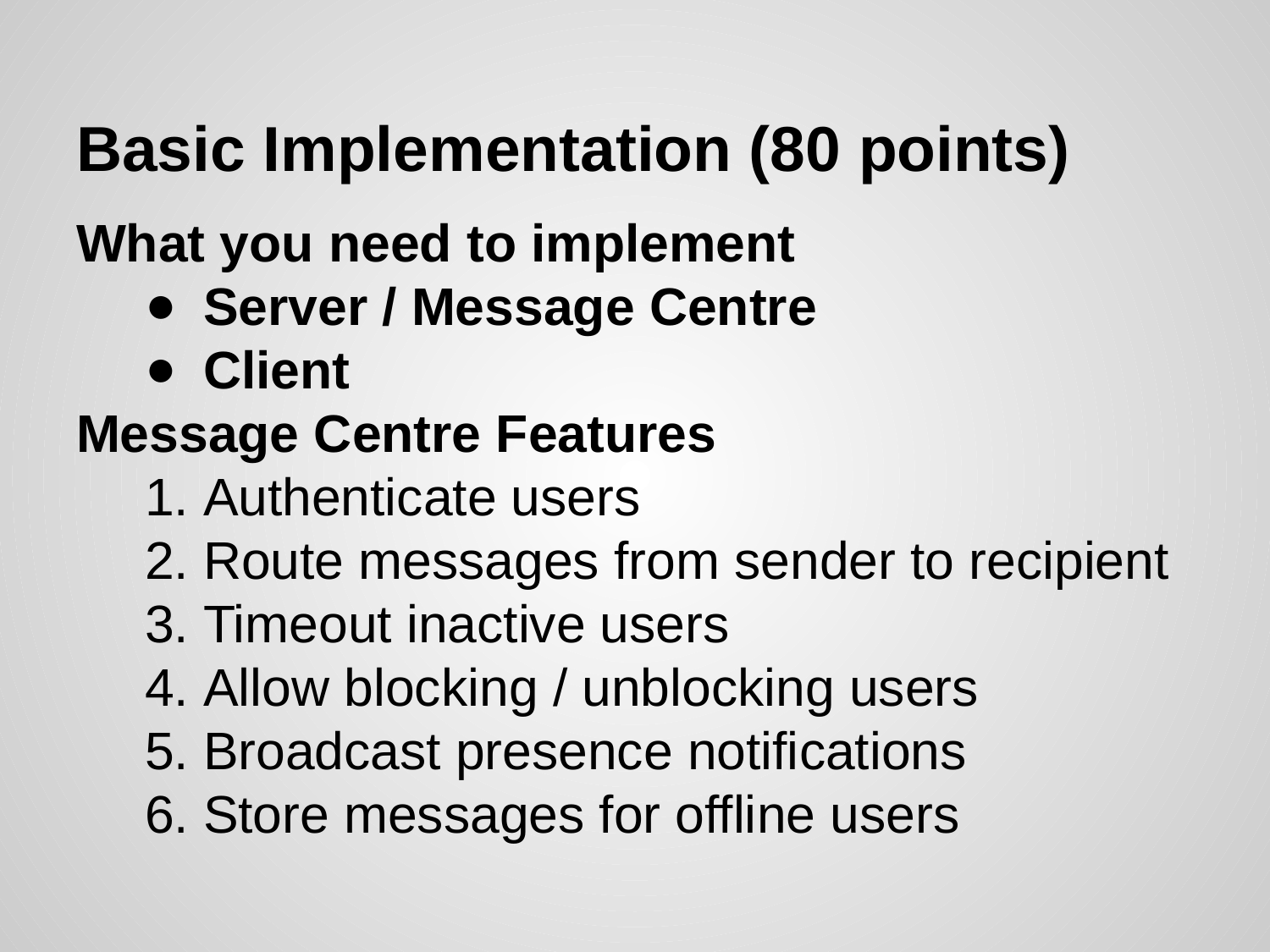

# Basic Implementation (80 points)
What you need to implement
Server / Message Centre
Client
Message Centre Features
Authenticate users
Route messages from sender to recipient
Timeout inactive users
Allow blocking / unblocking users
Broadcast presence notifications
Store messages for offline users